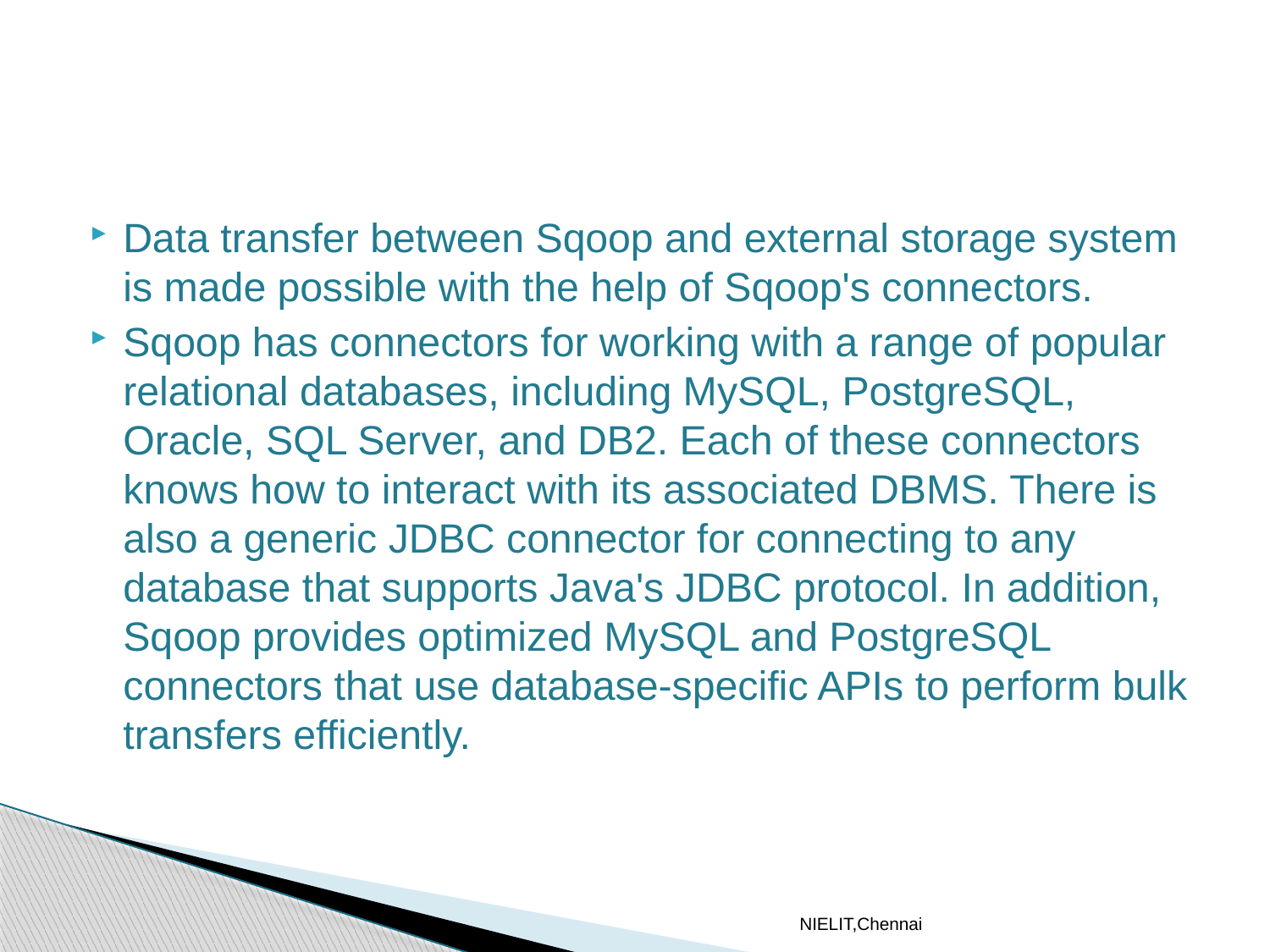

#
Data transfer between Sqoop and external storage system is made possible with the help of Sqoop's connectors.
Sqoop has connectors for working with a range of popular relational databases, including MySQL, PostgreSQL, Oracle, SQL Server, and DB2. Each of these connectors knows how to interact with its associated DBMS. There is also a generic JDBC connector for connecting to any database that supports Java's JDBC protocol. In addition, Sqoop provides optimized MySQL and PostgreSQL connectors that use database-specific APIs to perform bulk transfers efficiently.

NIELIT,Chennai